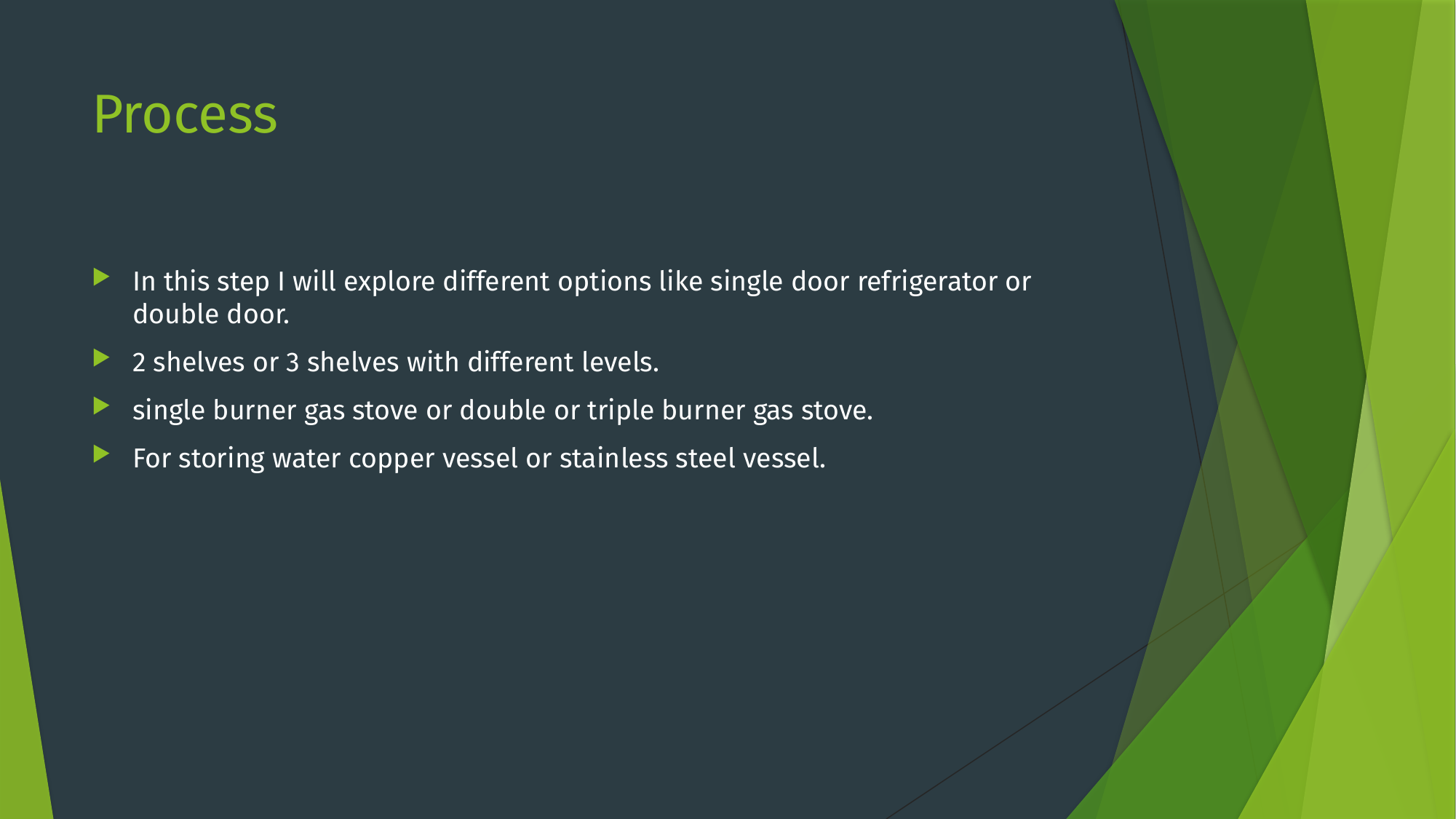

# Process
In this step I will explore different options like single door refrigerator or double door.
2 shelves or 3 shelves with different levels.
single burner gas stove or double or triple burner gas stove.
For storing water copper vessel or stainless steel vessel.